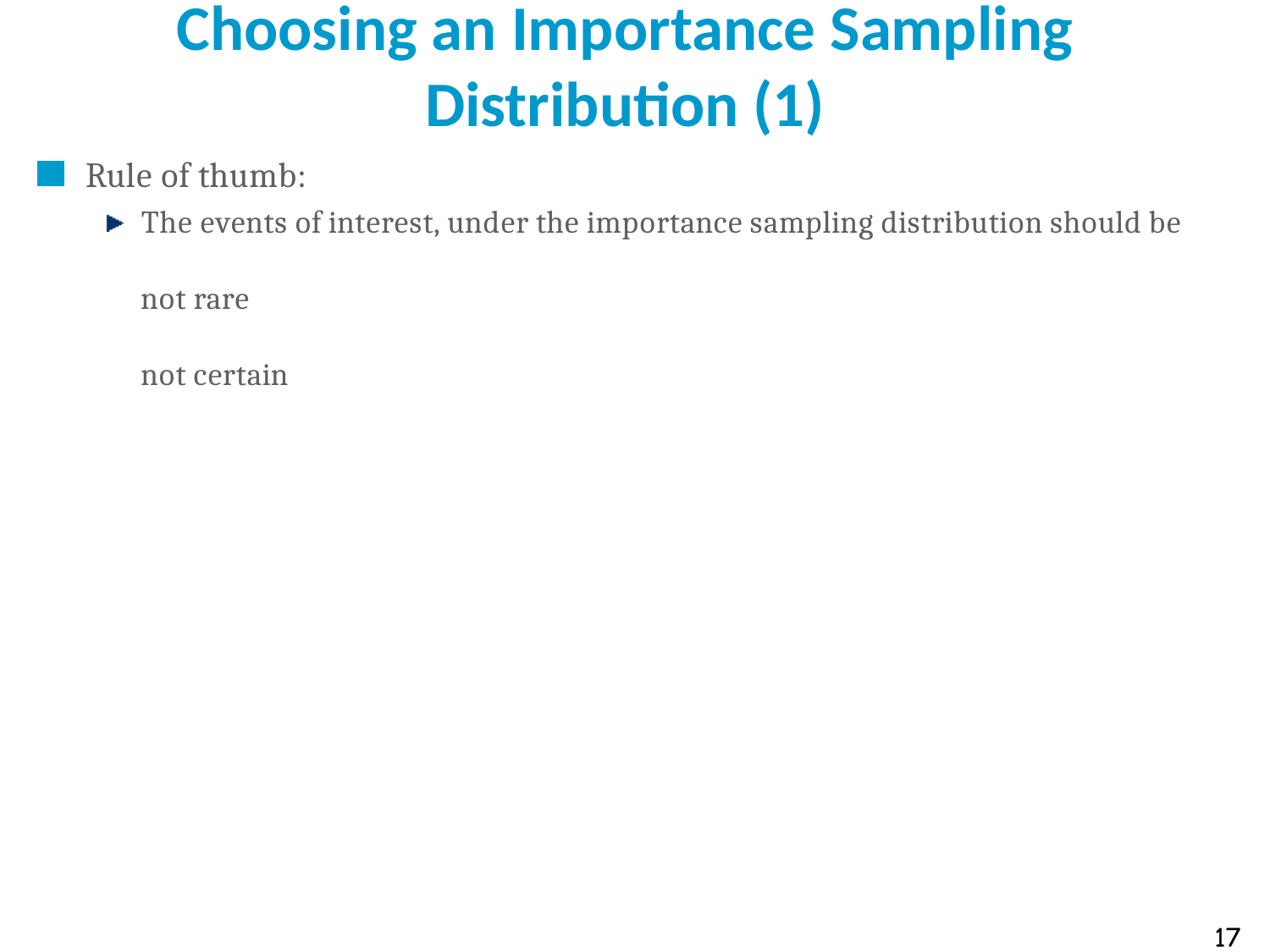

# Choosing an Importance Sampling Distribution (1)
Rule of thumb:
The events of interest, under the importance sampling distribution should be
not rare
not certain
17